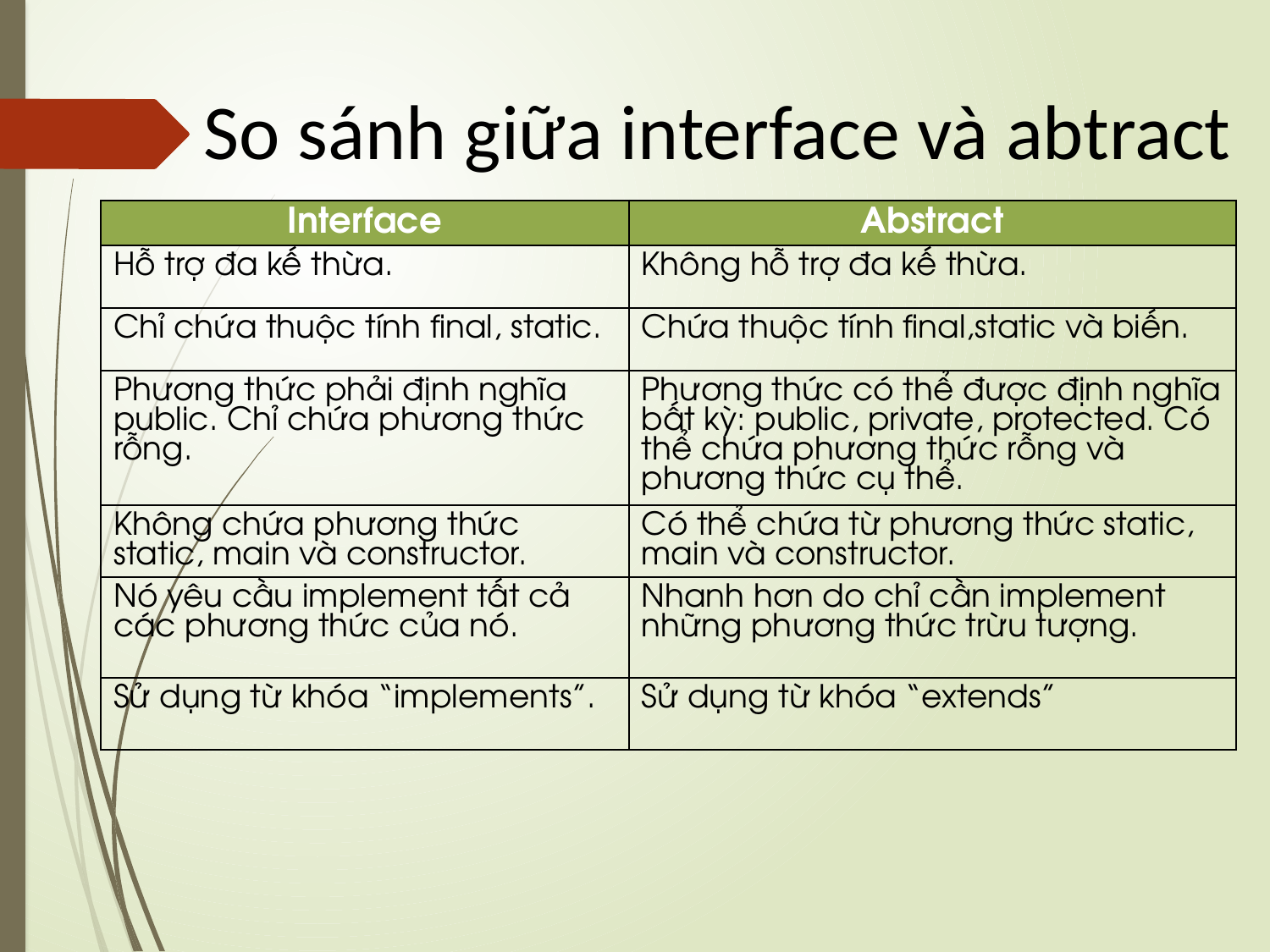

# So sánh giữa interface và abtract
| Interface | Abstract |
| --- | --- |
| Hỗ trợ đa kế thừa. | Không hỗ trợ đa kế thừa. |
| Chỉ chứa thuộc tính final, static. | Chứa thuộc tính final,static và biến. |
| Phương thức phải định nghĩa public. Chỉ chứa phương thức rỗng. | Phương thức có thể được định nghĩa bất kỳ: public, private, protected. Có thể chứa phương thức rỗng và phương thức cụ thể. |
| Không chứa phương thức static, main và constructor. | Có thể chứa từ phương thức static, main và constructor. |
| Nó yêu cầu implement tất cả các phương thức của nó. | Nhanh hơn do chỉ cần implement những phương thức trừu tượng. |
| Sử dụng từ khóa “implements”. | Sử dụng từ khóa “extends” |